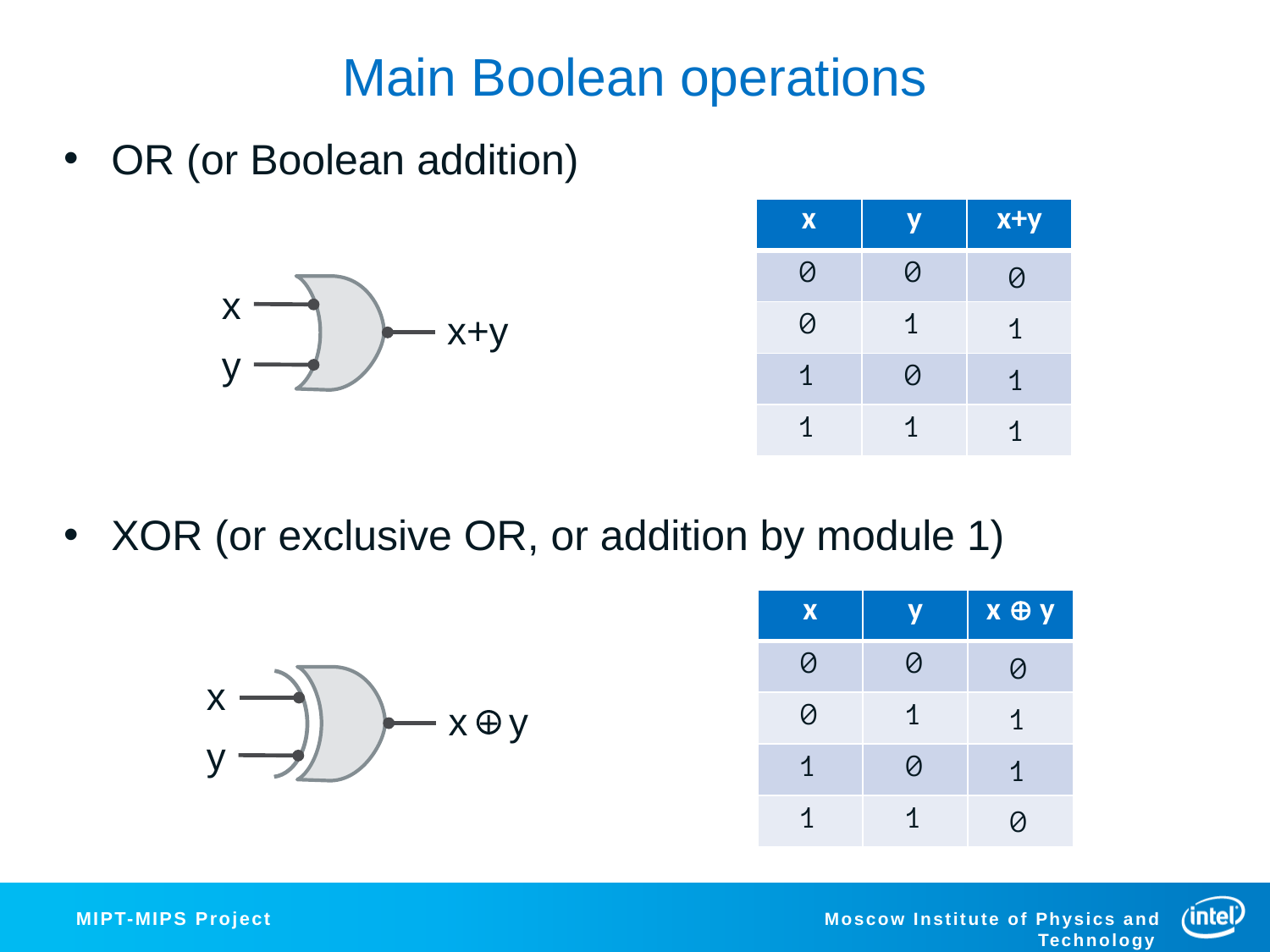

# Main Boolean operations
OR (or Boolean addition)
| x | y | x+y |
| --- | --- | --- |
| 0 | 0 |  |
| 0 | 1 |  |
| 1 | 0 |  |
| 1 | 1 |  |
0
x

y
x+y
1
1
1
XOR (or exclusive OR, or addition by module 1)
| x | y | x ⊕ y |
| --- | --- | --- |
| 0 | 0 |  |
| 0 | 1 |  |
| 1 | 0 |  |
| 1 | 1 |  |
0
x

y
x + y

1
1
0